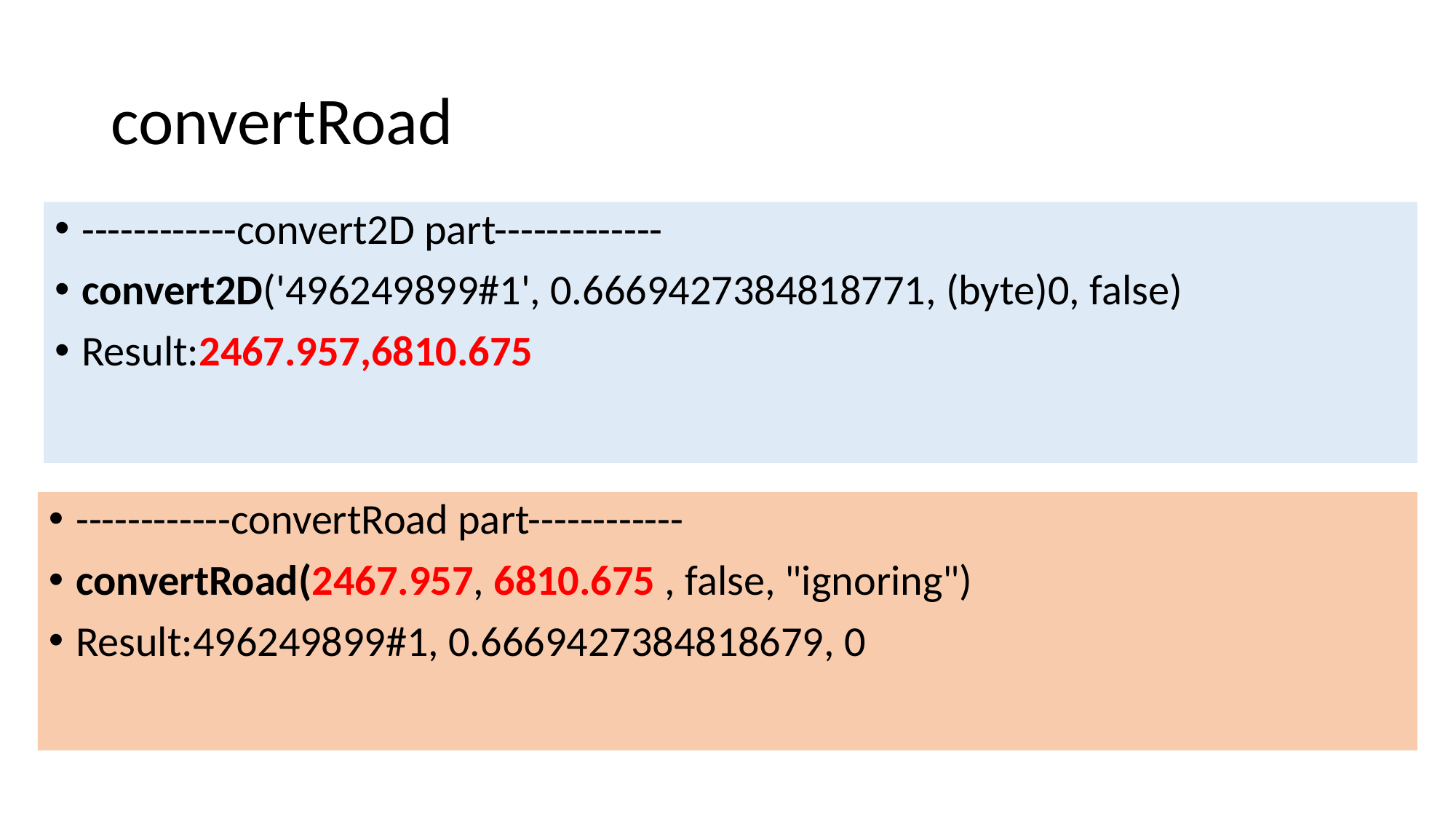

# convertRoad
------------convert2D part-------------
convert2D('496249899#1', 0.6669427384818771, (byte)0, false)
Result:2467.957,6810.675
------------convertRoad part------------
convertRoad(2467.957, 6810.675 , false, "ignoring")
Result:496249899#1, 0.6669427384818679, 0